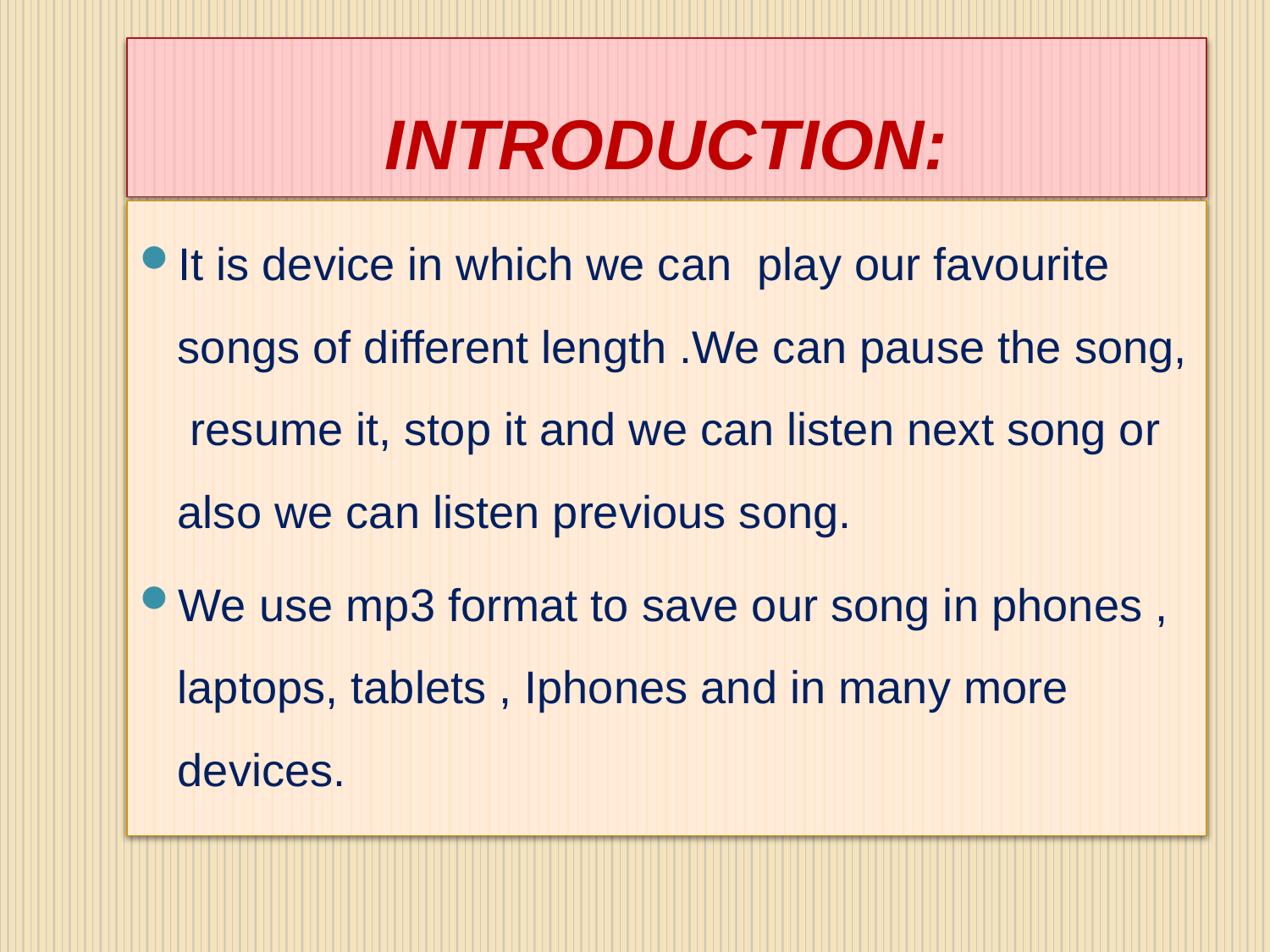

# INTRODUCTION:
It is device in which we can  play our favourite songs of different length .We can pause the song,  resume it, stop it and we can listen next song or also we can listen previous song.
We use mp3 format to save our song in phones , laptops, tablets , Iphones and in many more devices.